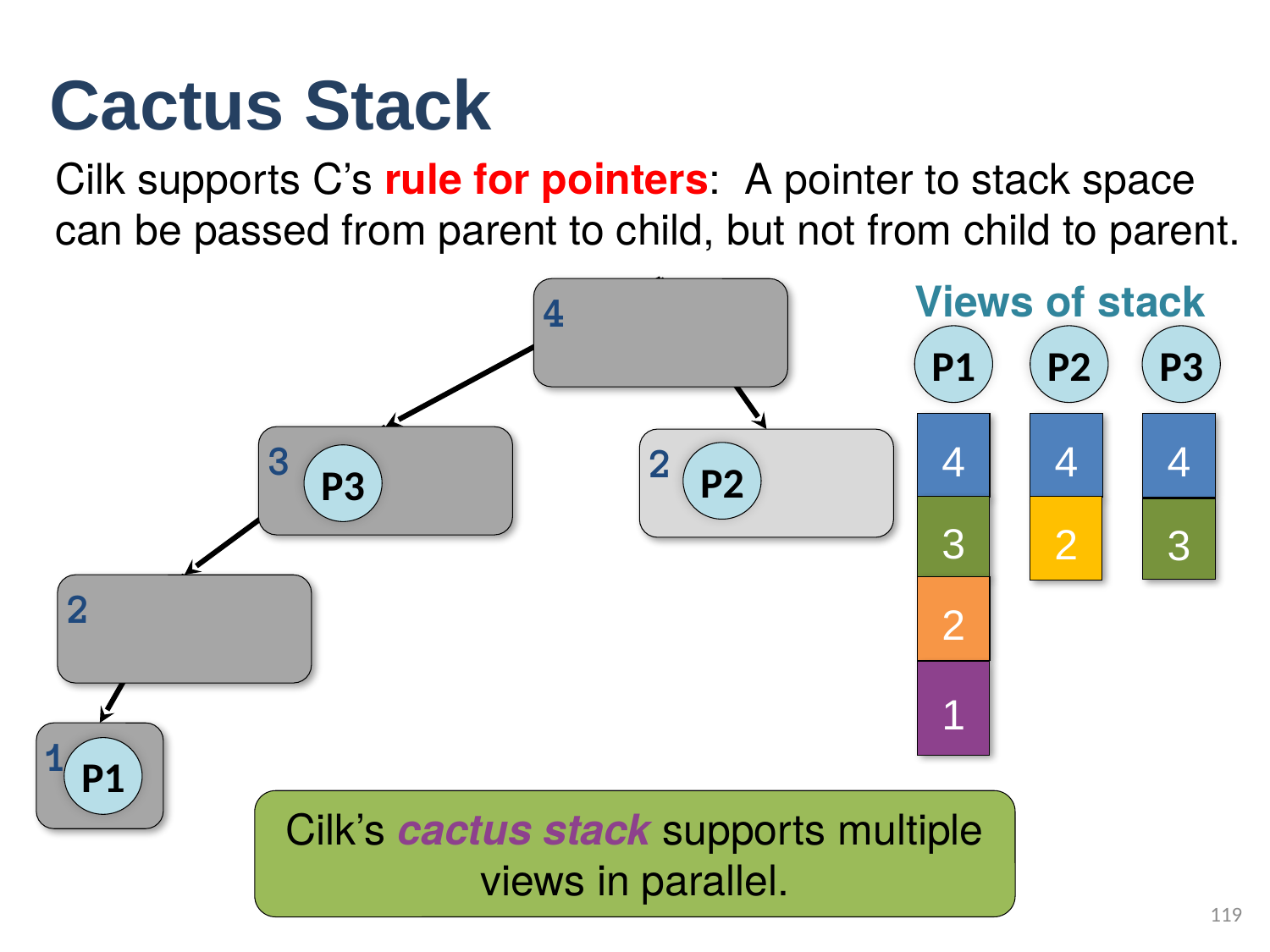

# Cactus Stack
Cilk supports C’s rule for pointers:  A pointer to stack space can be passed from parent to child, but not from child to parent.

4
Views of stack
P1
P2
P3
4
4
4

3

2
P2
P3
3
2
3

2
2
1

1
P1
Cilk’s cactus stack supports multiple views in parallel.
119